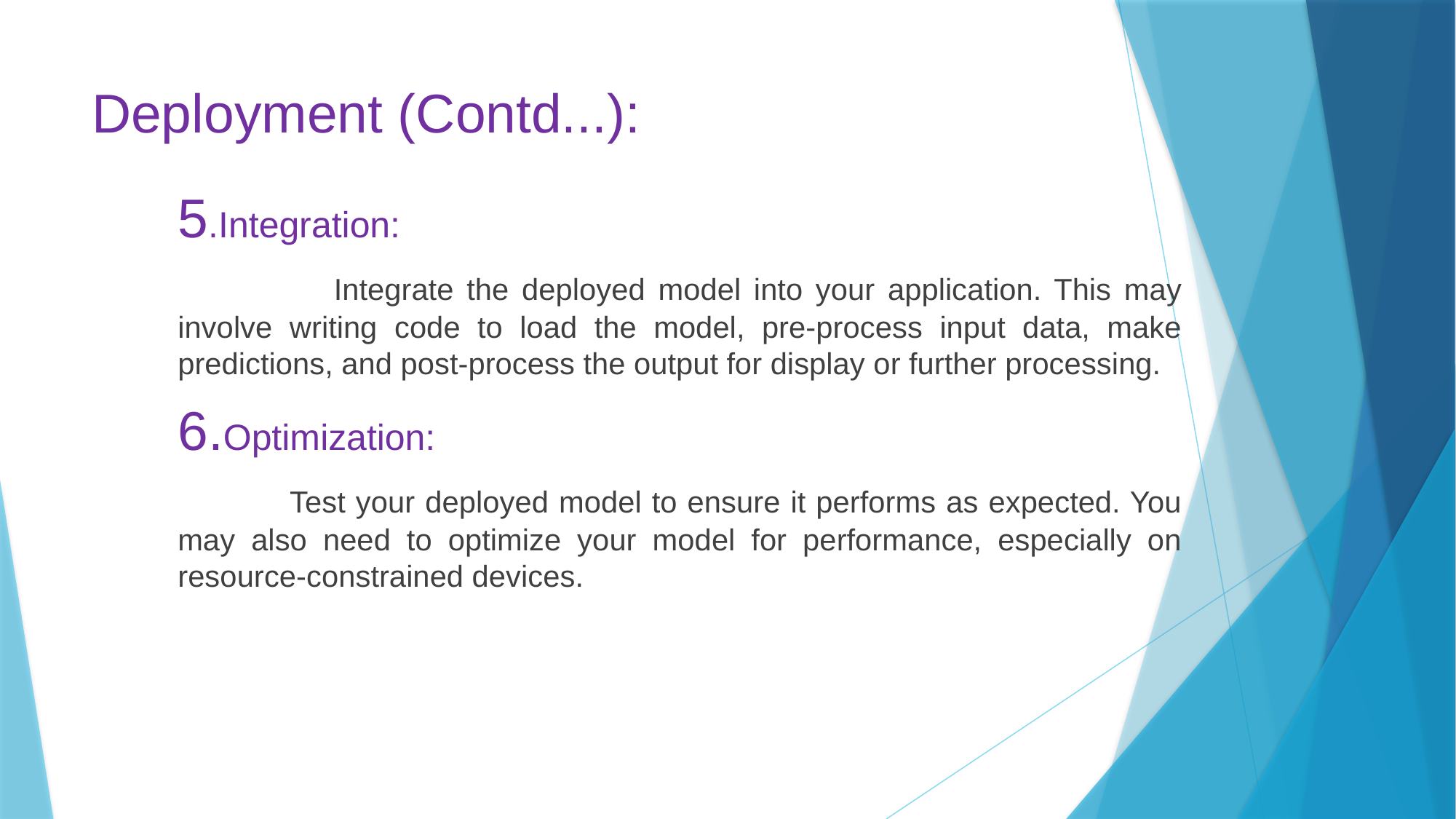

# Deployment (Contd...):
5.Integration:
           Integrate the deployed model into your application. This may involve writing code to load the model, pre-process input data, make predictions, and post-process the output for display or further processing.
6.Optimization:
          Test your deployed model to ensure it performs as expected. You may also need to optimize your model for performance, especially on resource-constrained devices.